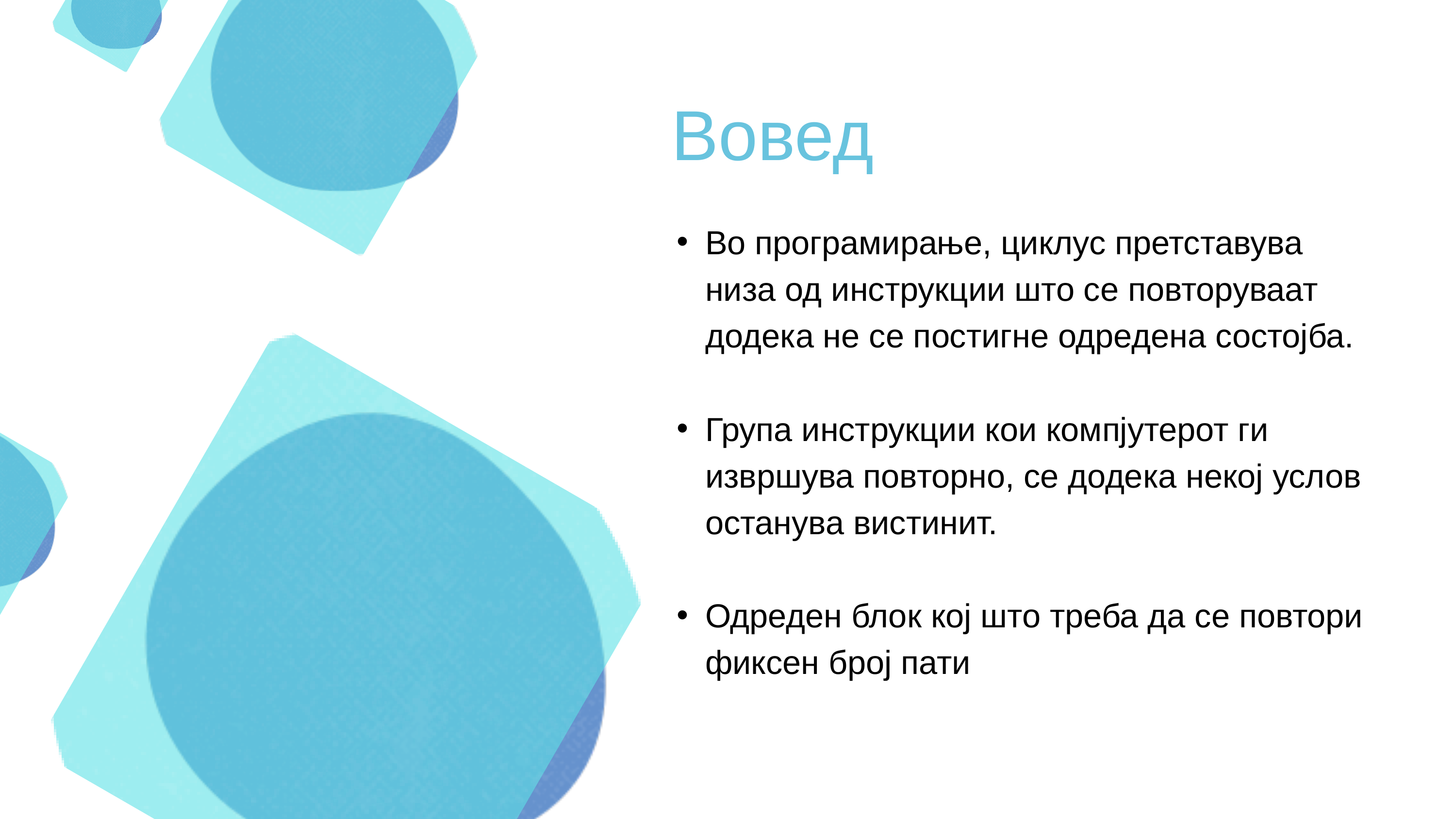

Вовед
Во програмирање, циклус претставува низа од инструкции што се повторуваат додека не се постигне одредена состојба.

Група инструкции кои компјутерот ги извршува повторно, се додека некој услов останува вистинит.

Одреден блок кој што треба да се повтори фиксен број пати